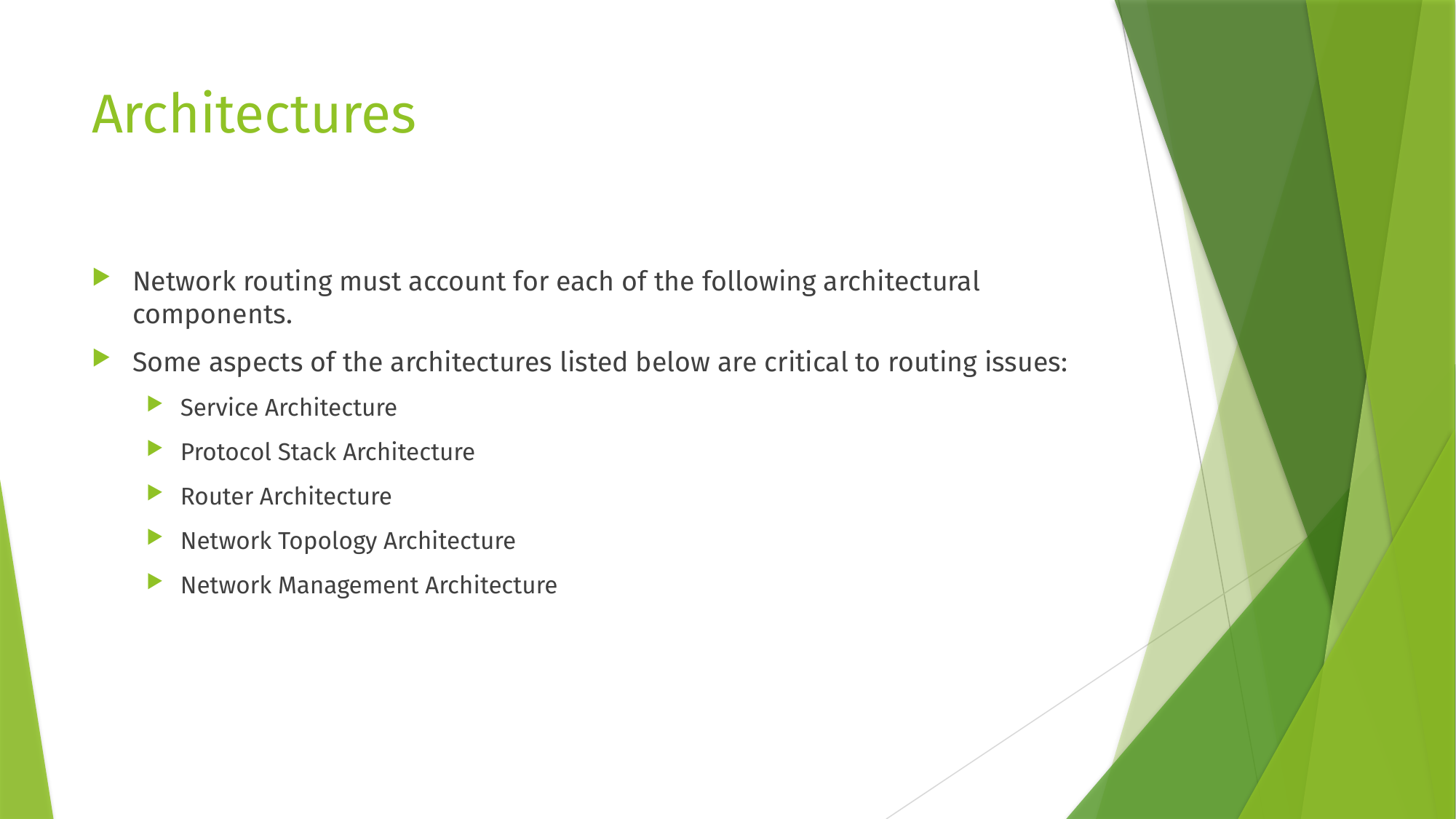

# Architectures
Network routing must account for each of the following architectural components.
Some aspects of the architectures listed below are critical to routing issues:
Service Architecture
Protocol Stack Architecture
Router Architecture
Network Topology Architecture
Network Management Architecture